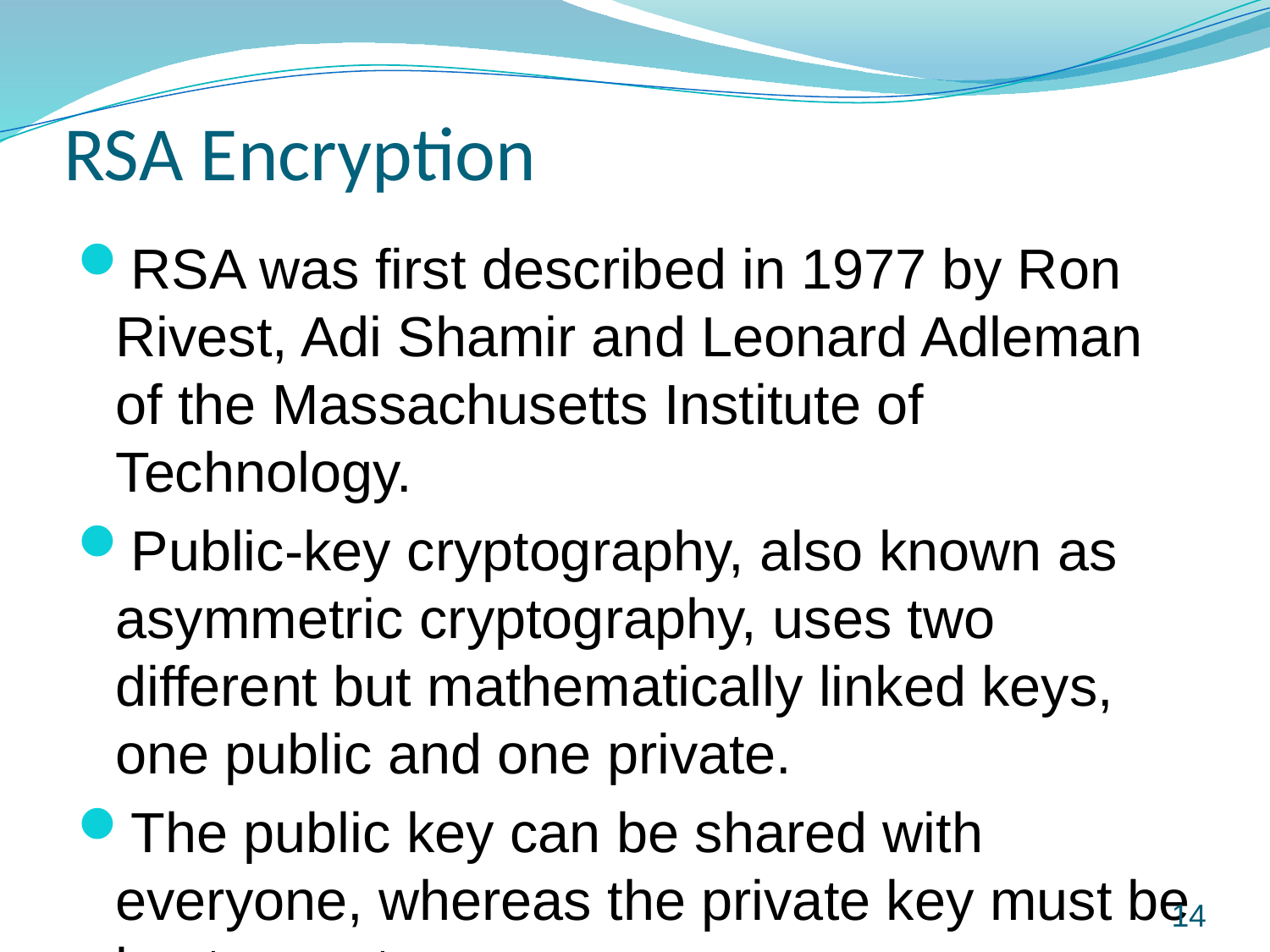

# RSA Encryption
RSA was first described in 1977 by Ron Rivest, Adi Shamir and Leonard Adleman of the Massachusetts Institute of Technology.
Public-key cryptography, also known as asymmetric cryptography, uses two different but mathematically linked keys, one public and one private.
The public key can be shared with everyone, whereas the private key must be kept secret.
14